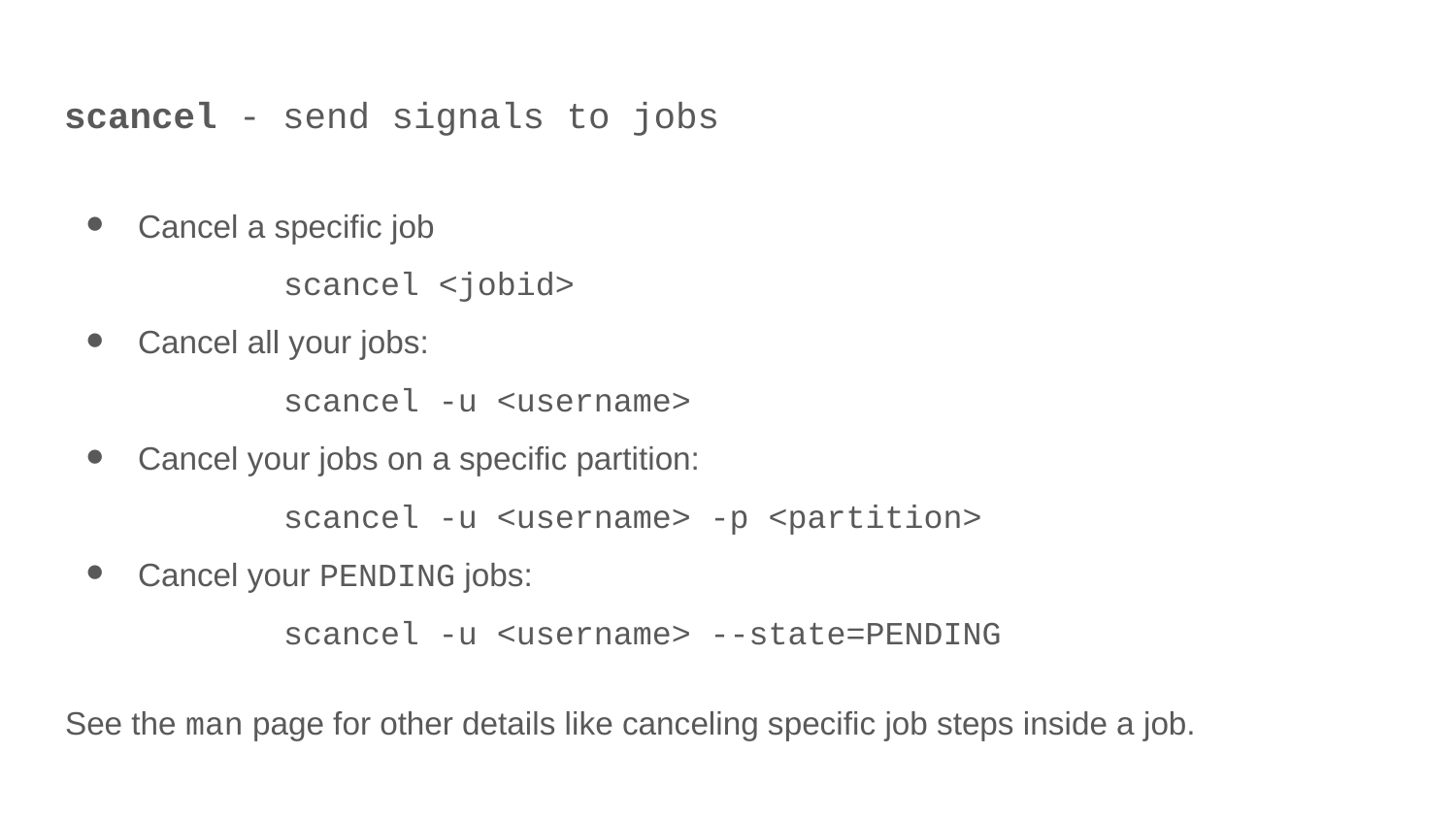

# scancel - send signals to jobs

Cancel a specific job
	scancel <jobid>
Cancel all your jobs:
	scancel -u <username>
Cancel your jobs on a specific partition:
	scancel -u <username> -p <partition>
Cancel your PENDING jobs:
	scancel -u <username> --state=PENDING
See the man page for other details like canceling specific job steps inside a job.